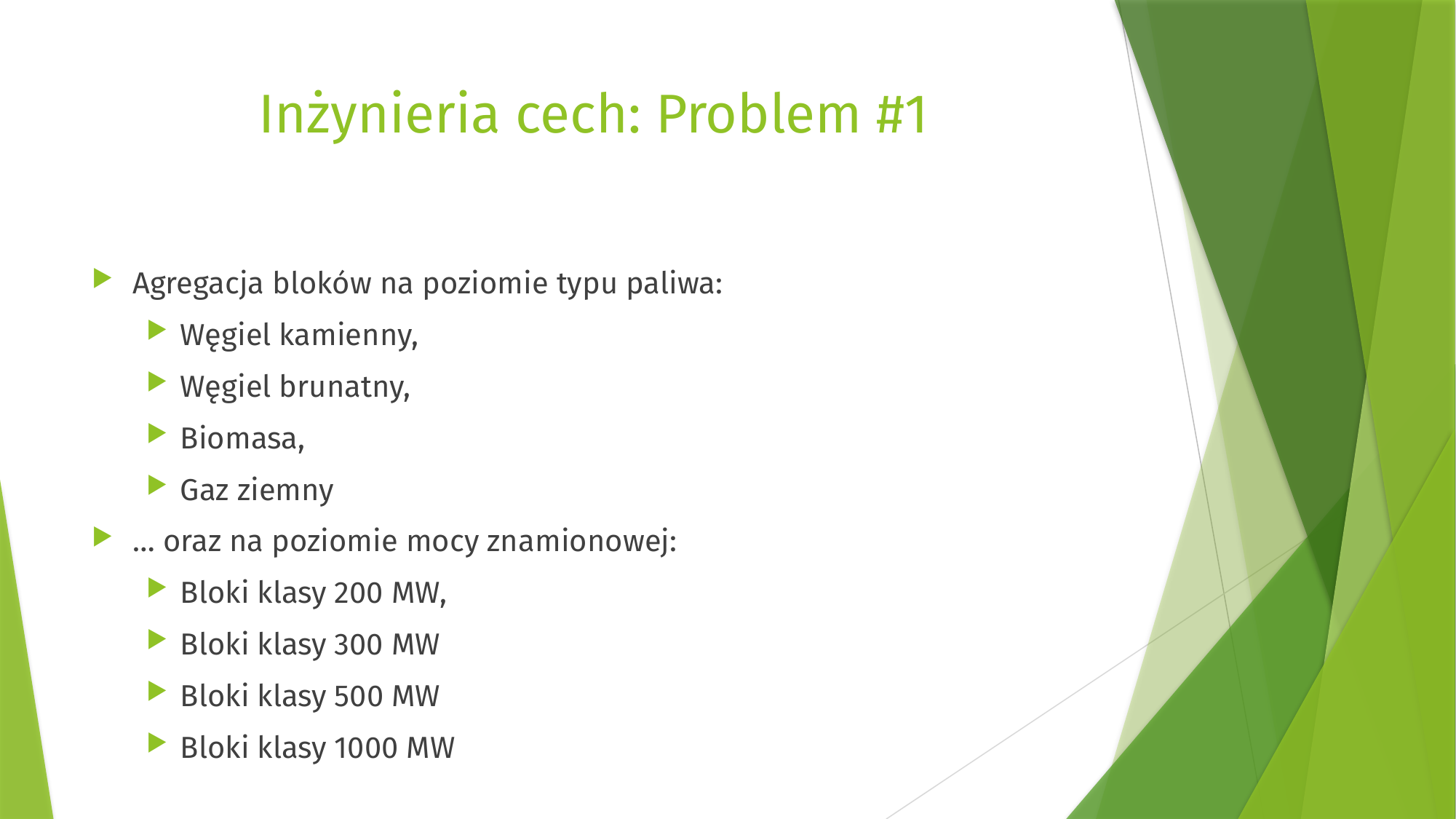

# Inżynieria cech: Problem #1
Agregacja bloków na poziomie typu paliwa:
Węgiel kamienny,
Węgiel brunatny,
Biomasa,
Gaz ziemny
… oraz na poziomie mocy znamionowej:
Bloki klasy 200 MW,
Bloki klasy 300 MW
Bloki klasy 500 MW
Bloki klasy 1000 MW